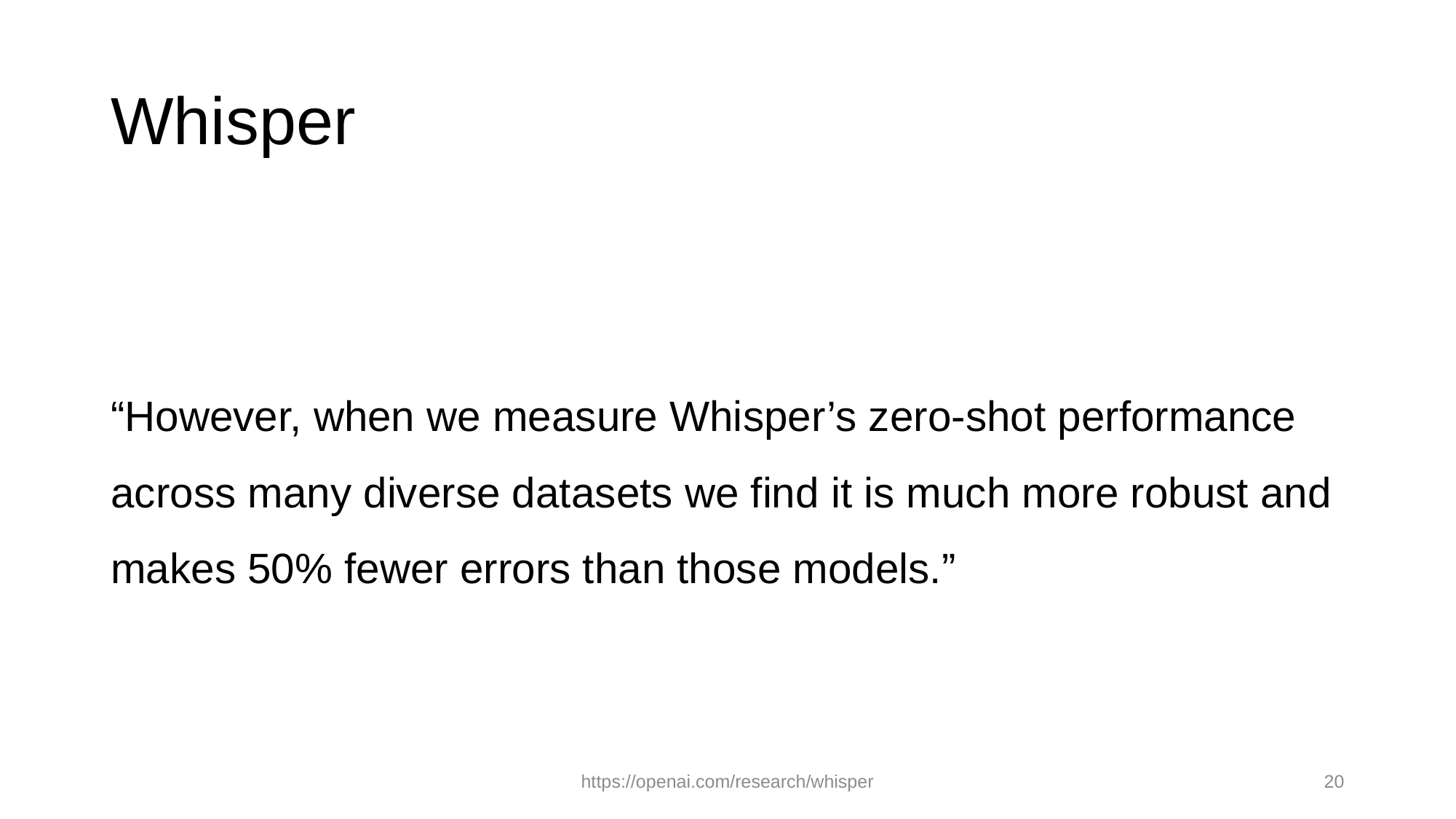

# Whisper
“However, when we measure Whisper’s zero-shot performance across many diverse datasets we find it is much more robust and makes 50% fewer errors than those models.”
https://openai.com/research/whisper
20